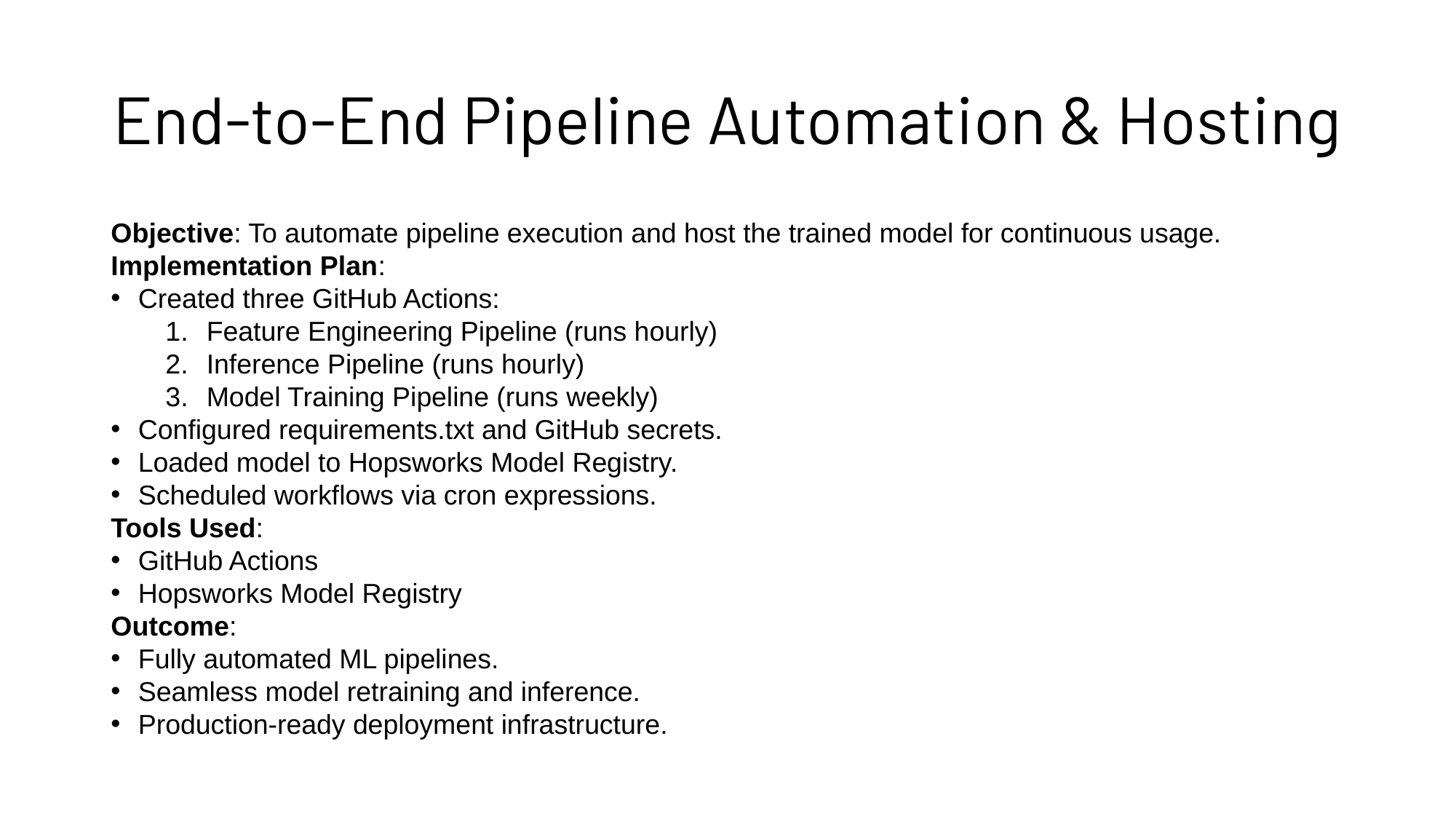

# End-to-End Pipeline Automation & Hosting
Objective: To automate pipeline execution and host the trained model for continuous usage.
Implementation Plan:
Created three GitHub Actions:
Feature Engineering Pipeline (runs hourly)
Inference Pipeline (runs hourly)
Model Training Pipeline (runs weekly)
Configured requirements.txt and GitHub secrets.
Loaded model to Hopsworks Model Registry.
Scheduled workflows via cron expressions.
Tools Used:
GitHub Actions
Hopsworks Model Registry
Outcome:
Fully automated ML pipelines.
Seamless model retraining and inference.
Production-ready deployment infrastructure.